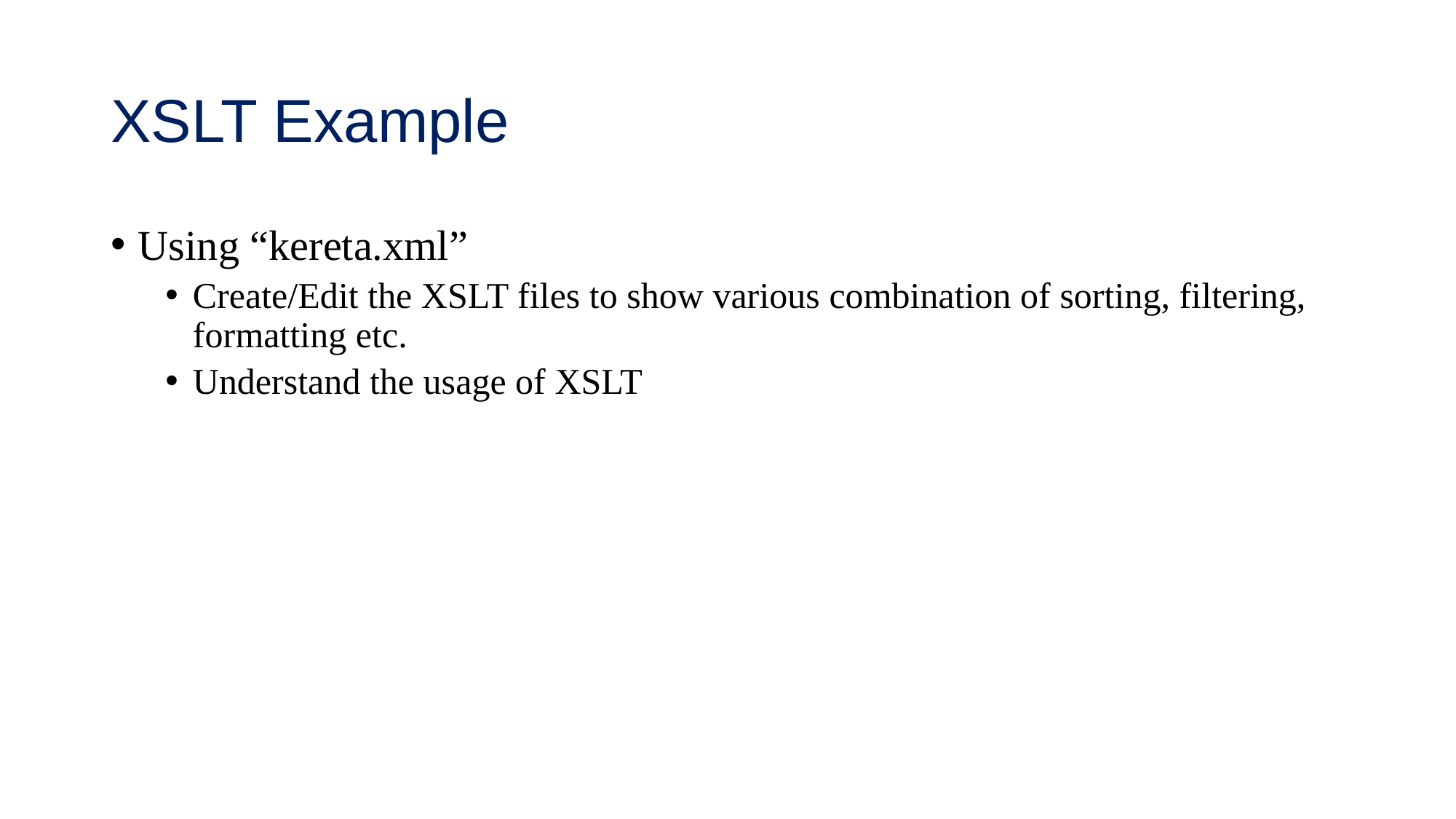

# XSLT Example
Using “kereta.xml”
Create/Edit the XSLT files to show various combination of sorting, filtering, formatting etc.
Understand the usage of XSLT